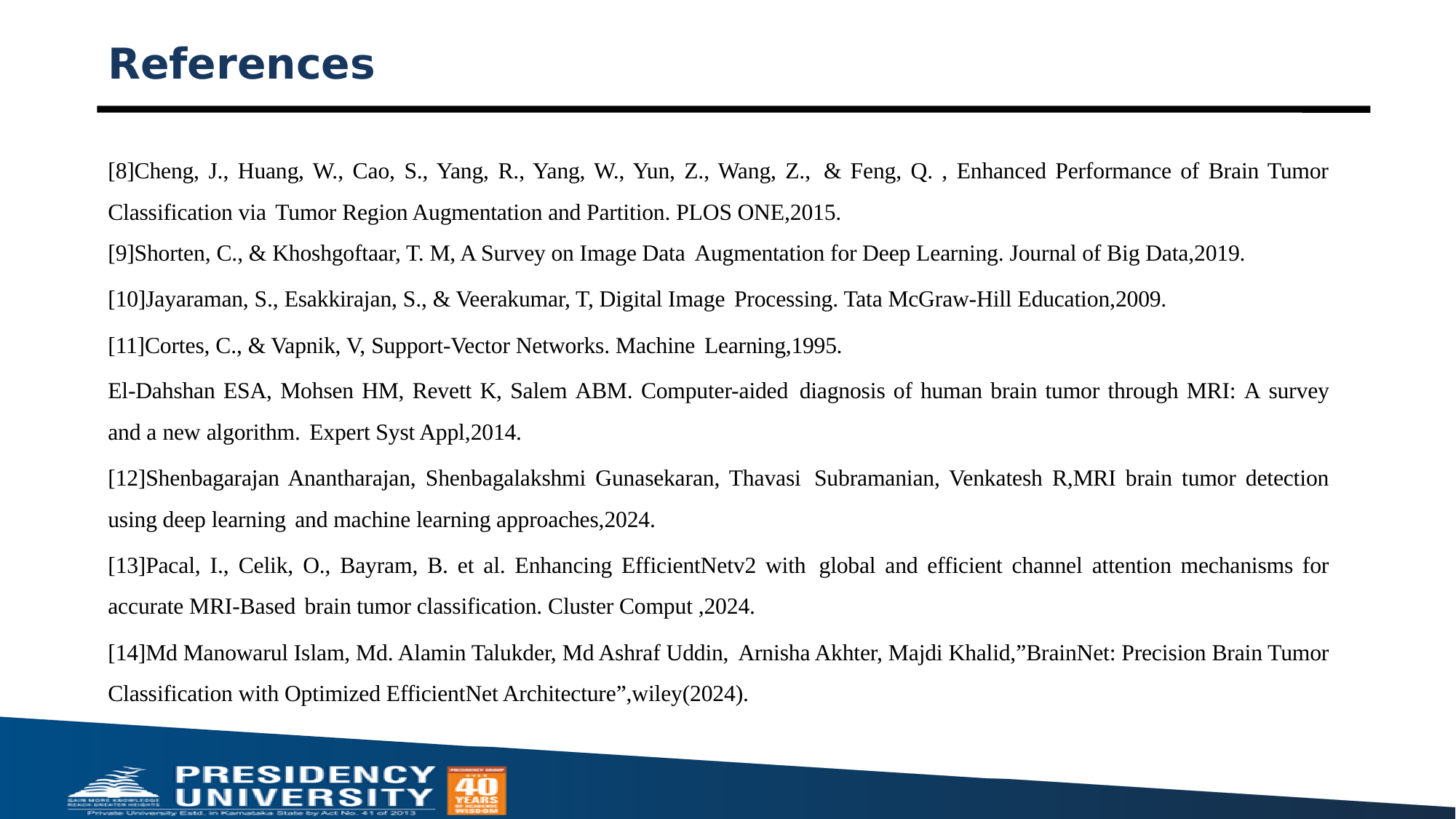

# References
[8]Cheng, J., Huang, W., Cao, S., Yang, R., Yang, W., Yun, Z., Wang, Z., & Feng, Q. , Enhanced Performance of Brain Tumor Classification via Tumor Region Augmentation and Partition. PLOS ONE,2015.
[9]Shorten, C., & Khoshgoftaar, T. M, A Survey on Image Data Augmentation for Deep Learning. Journal of Big Data,2019.
[10]Jayaraman, S., Esakkirajan, S., & Veerakumar, T, Digital Image Processing. Tata McGraw-Hill Education,2009.
[11]Cortes, C., & Vapnik, V, Support-Vector Networks. Machine Learning,1995.
El-Dahshan ESA, Mohsen HM, Revett K, Salem ABM. Computer-aided diagnosis of human brain tumor through MRI: A survey and a new algorithm. Expert Syst Appl,2014.
[12]Shenbagarajan Anantharajan, Shenbagalakshmi Gunasekaran, Thavasi Subramanian, Venkatesh R,MRI brain tumor detection using deep learning and machine learning approaches,2024.
[13]Pacal, I., Celik, O., Bayram, B. et al. Enhancing EfficientNetv2 with global and efficient channel attention mechanisms for accurate MRI-Based brain tumor classification. Cluster Comput ,2024.
[14]Md Manowarul Islam, Md. Alamin Talukder, Md Ashraf Uddin, Arnisha Akhter, Majdi Khalid,”BrainNet: Precision Brain Tumor Classification with Optimized EfficientNet Architecture”,wiley(2024).